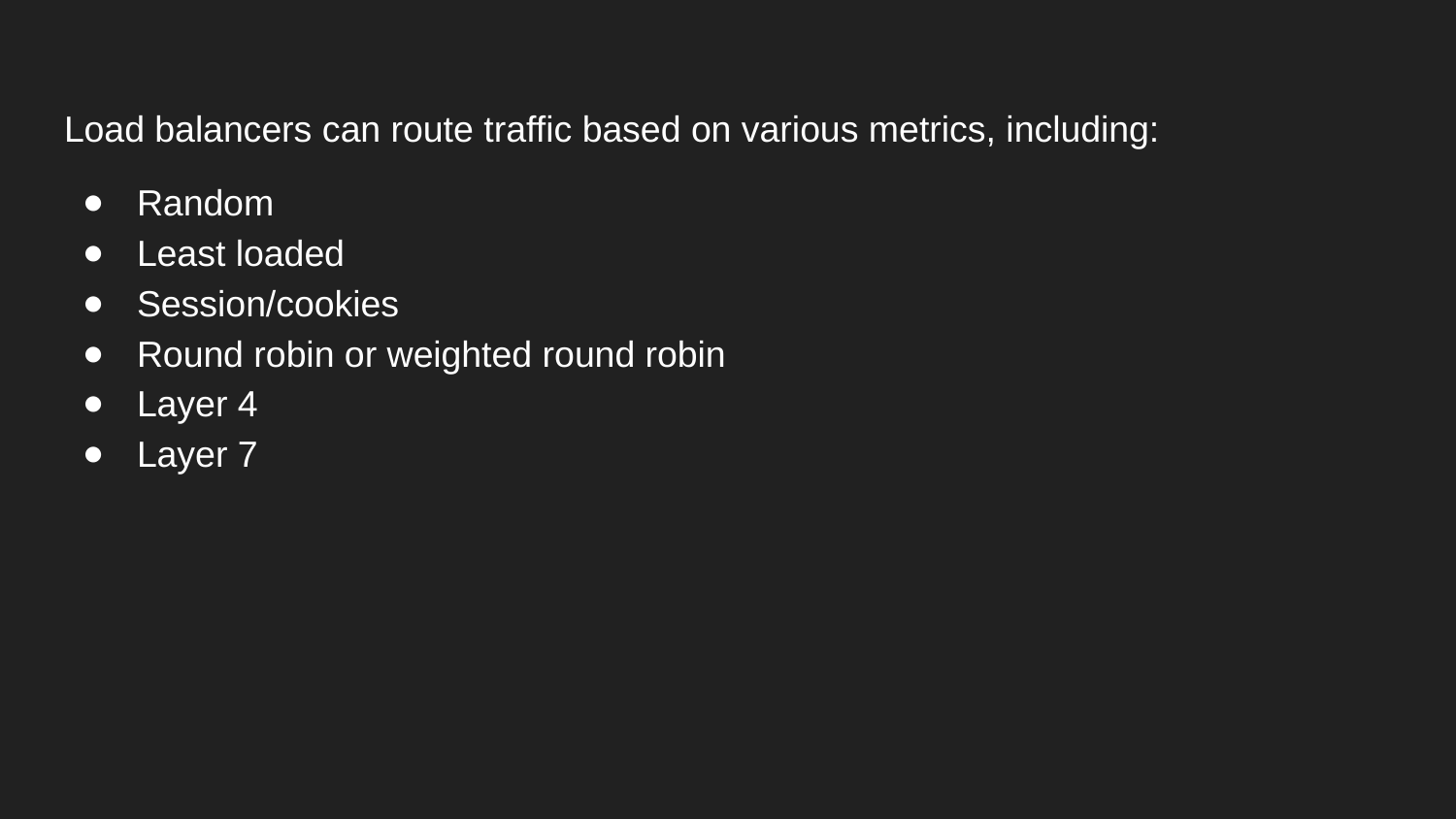

Load balancers can route traffic based on various metrics, including:
Random
Least loaded
Session/cookies
Round robin or weighted round robin
Layer 4
Layer 7